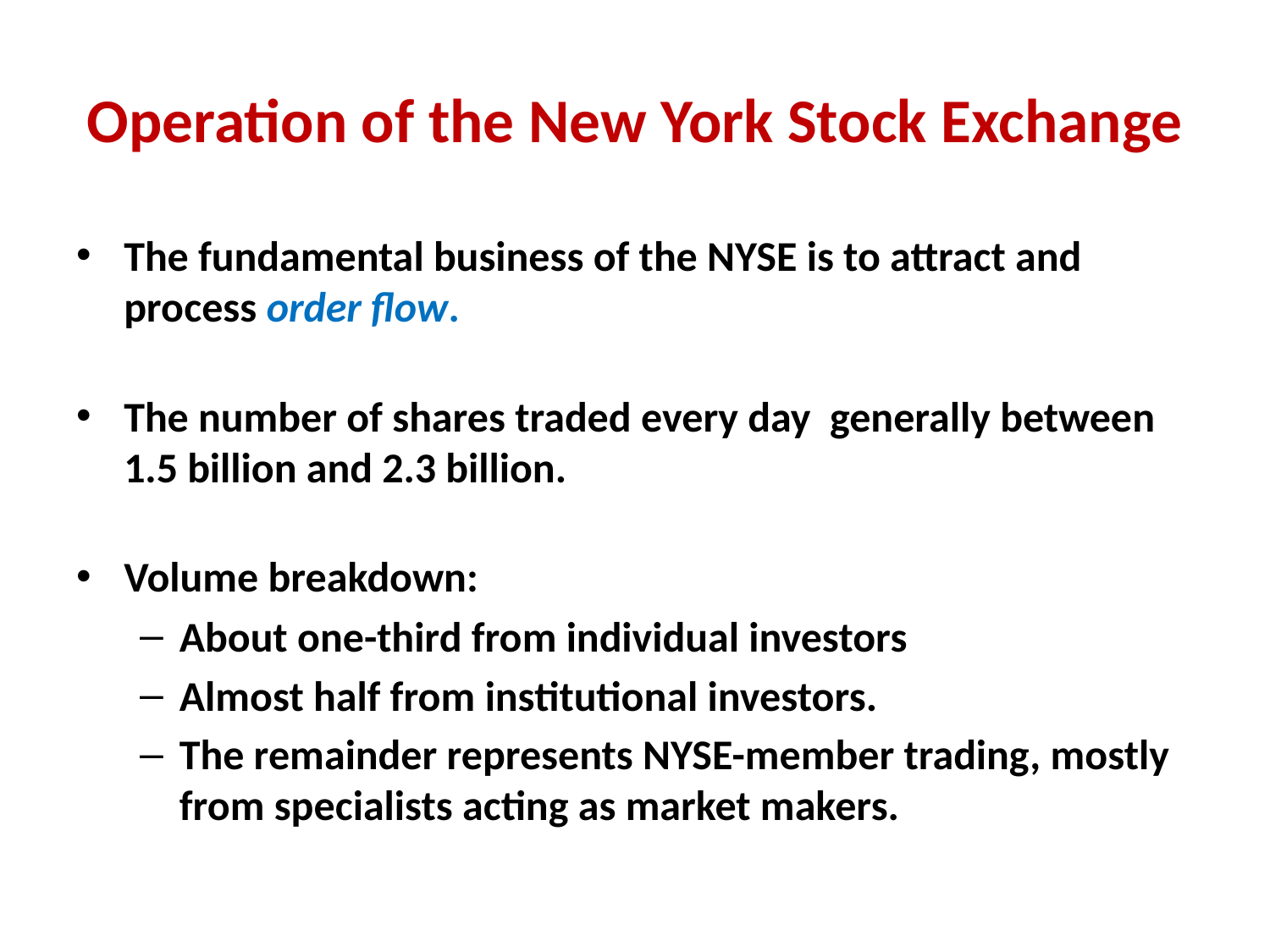

# Operation of the New York Stock Exchange
The fundamental business of the NYSE is to attract and process order flow.
The number of shares traded every day  generally between 1.5 billion and 2.3 billion.
Volume breakdown:
About one-third from individual investors
Almost half from institutional investors.
The remainder represents NYSE-member trading, mostly from specialists acting as market makers.